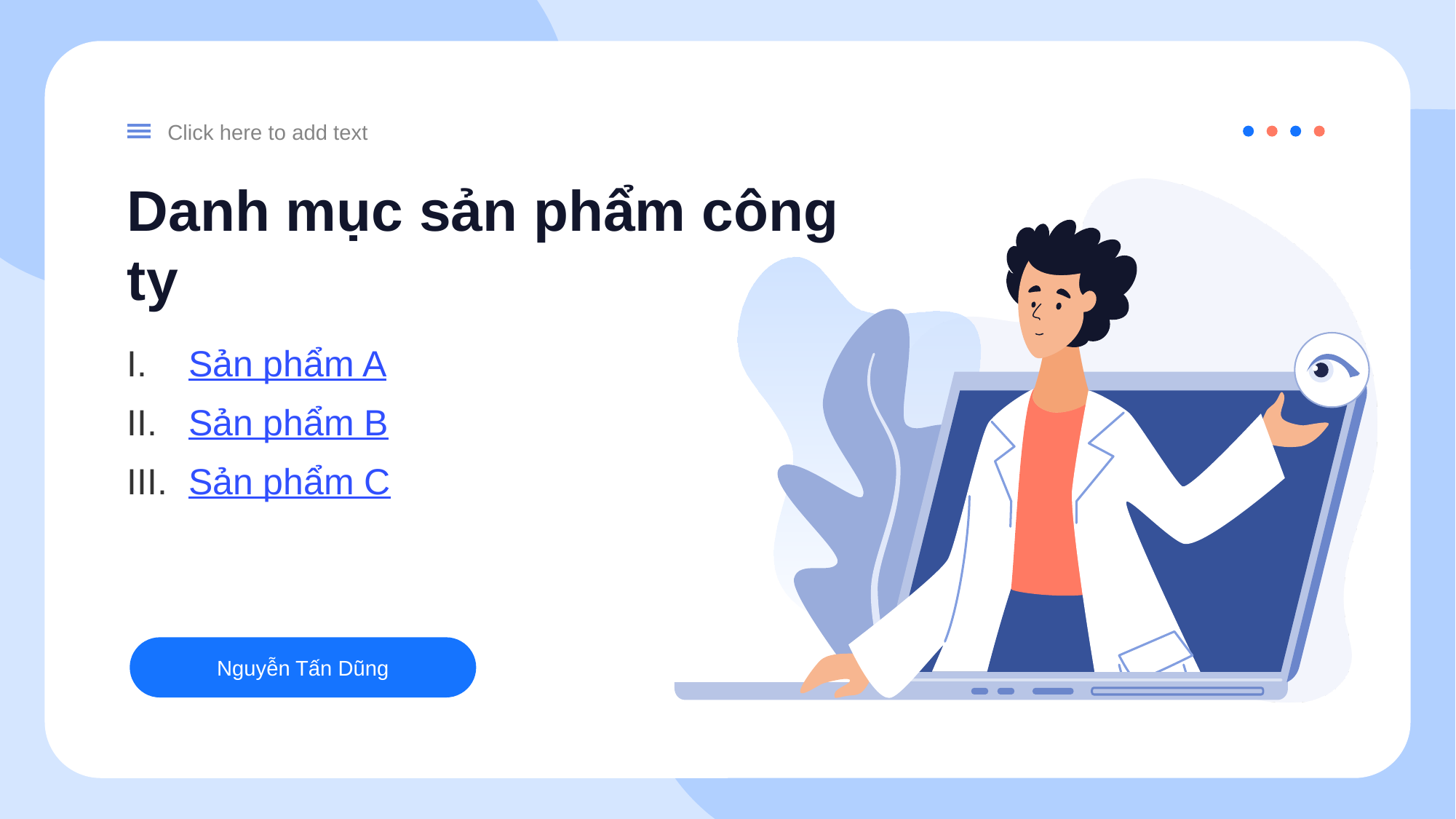

Click here to add text
# Danh mục sản phẩm công ty
Sản phẩm A
Sản phẩm B
Sản phẩm C
Nguyễn Tấn Dũng